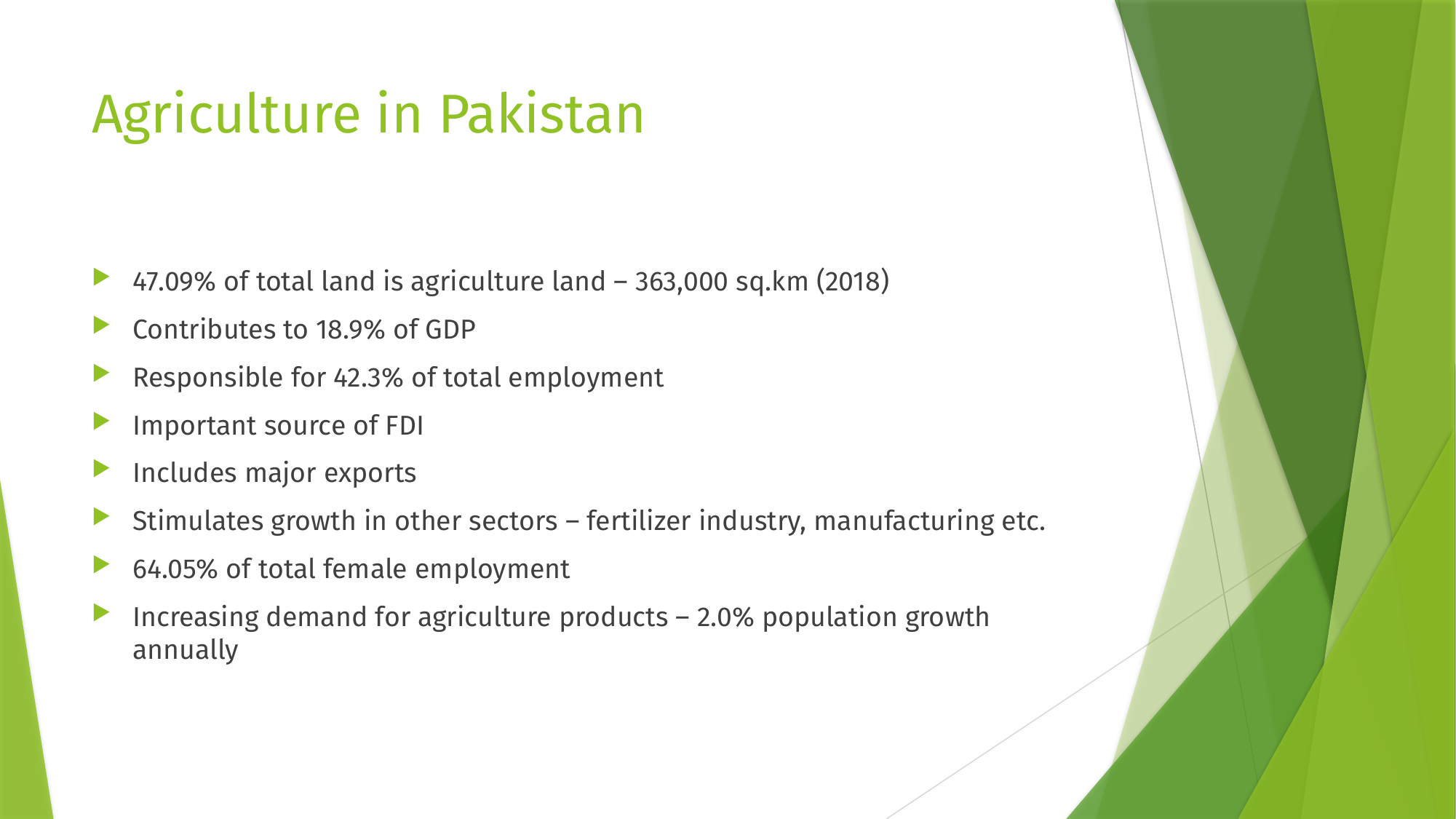

# Agriculture in Pakistan
47.09% of total land is agriculture land – 363,000 sq.km (2018)
Contributes to 18.9% of GDP
Responsible for 42.3% of total employment
Important source of FDI
Includes major exports
Stimulates growth in other sectors – fertilizer industry, manufacturing etc.
64.05% of total female employment
Increasing demand for agriculture products – 2.0% population growth annually